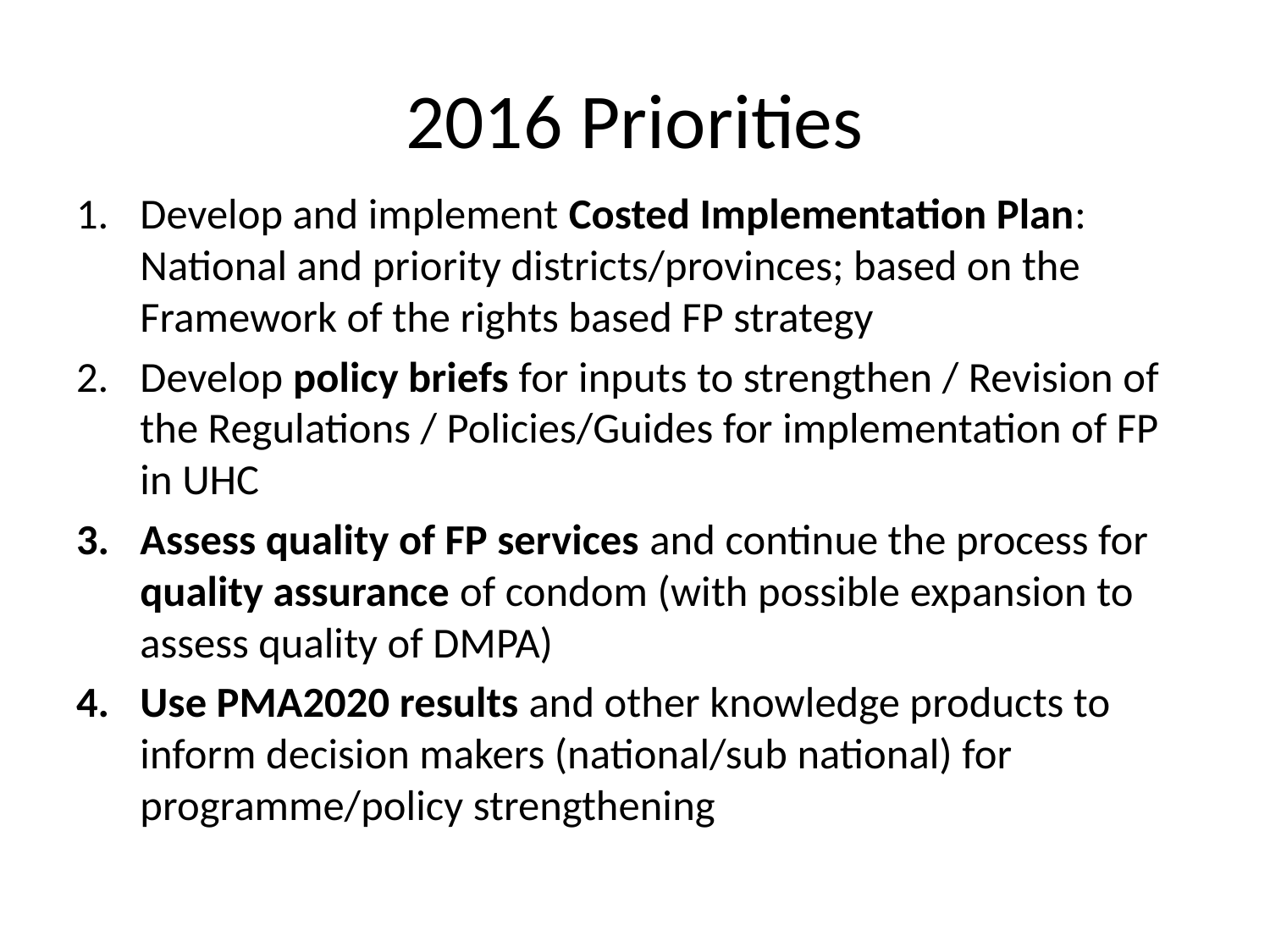

# 2016 Priorities
Develop and implement Costed Implementation Plan: National and priority districts/provinces; based on the Framework of the rights based FP strategy
Develop policy briefs for inputs to strengthen / Revision of  the Regulations / Policies/Guides for implementation of FP in UHC
Assess quality of FP services and continue the process for quality assurance of condom (with possible expansion to assess quality of DMPA)
Use PMA2020 results and other knowledge products to inform decision makers (national/sub national) for programme/policy strengthening